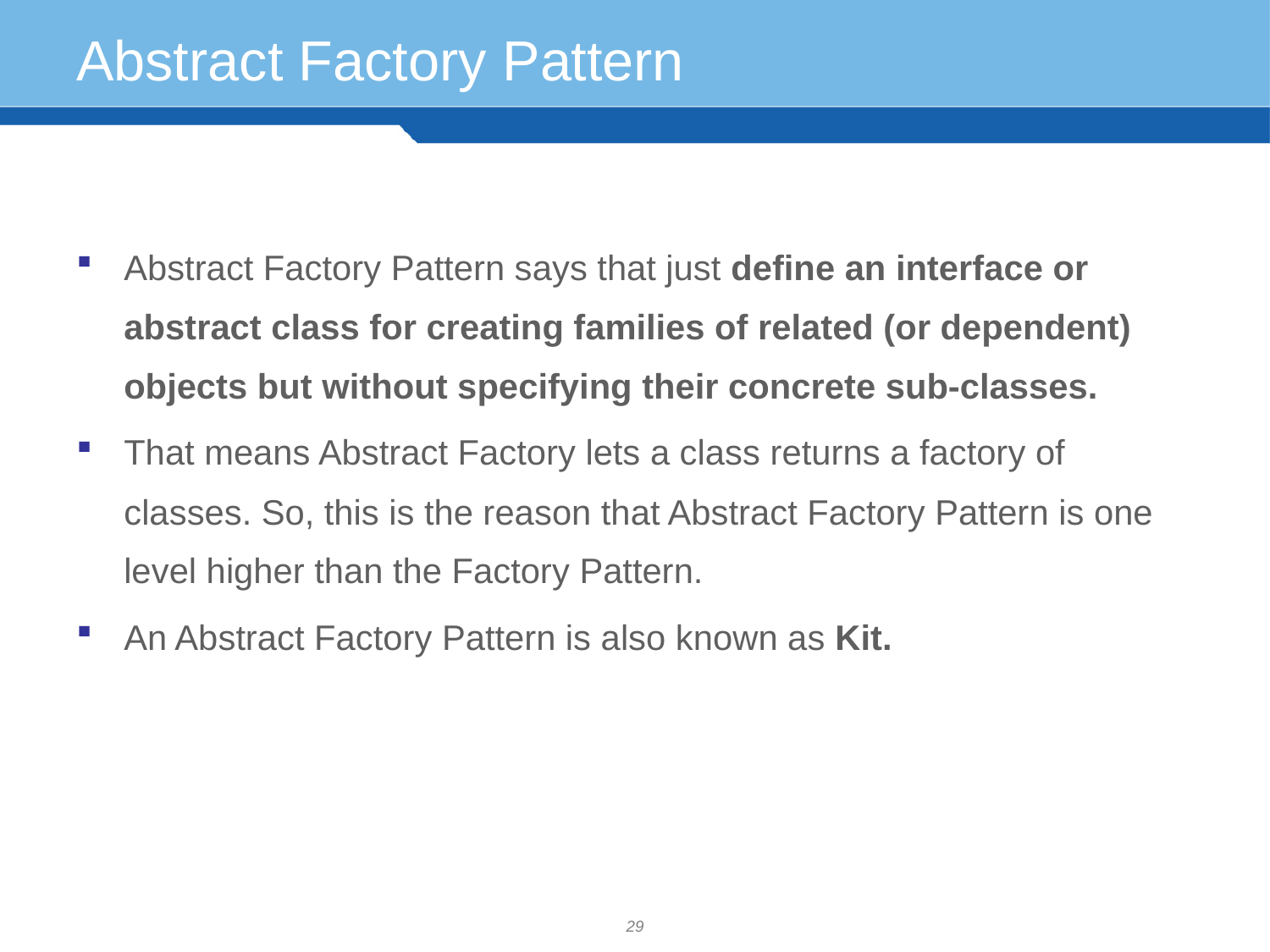

# Abstract Factory Pattern
Abstract Factory Pattern says that just define an interface or abstract class for creating families of related (or dependent) objects but without specifying their concrete sub-classes.
That means Abstract Factory lets a class returns a factory of classes. So, this is the reason that Abstract Factory Pattern is one level higher than the Factory Pattern.
An Abstract Factory Pattern is also known as Kit.

29